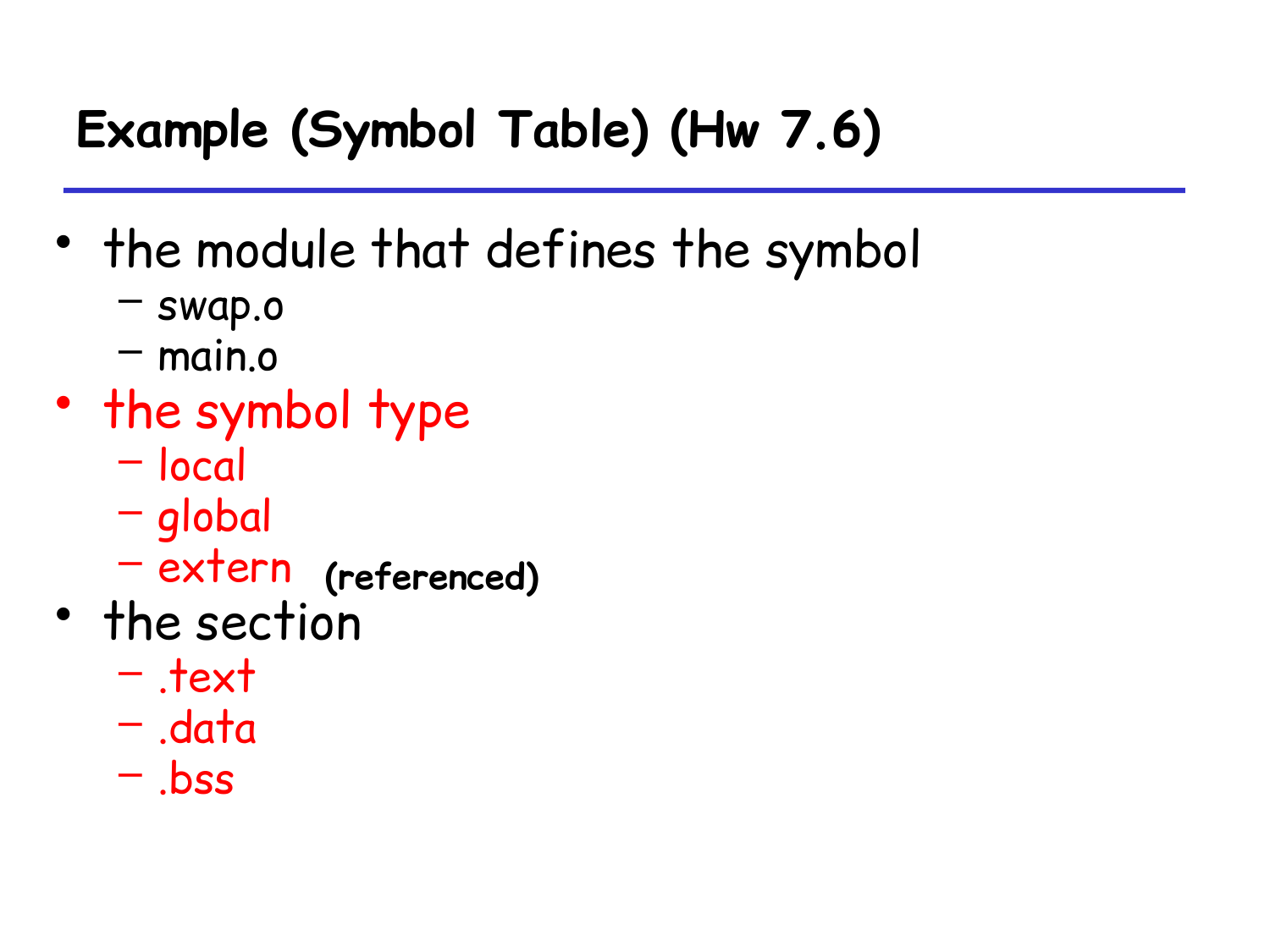

# Example (Symbol Table) (Hw 7.6)
the module that defines the symbol
swap.o
main.o
the symbol type
local
global
extern
the section
.text
.data
.bss
(referenced)
15